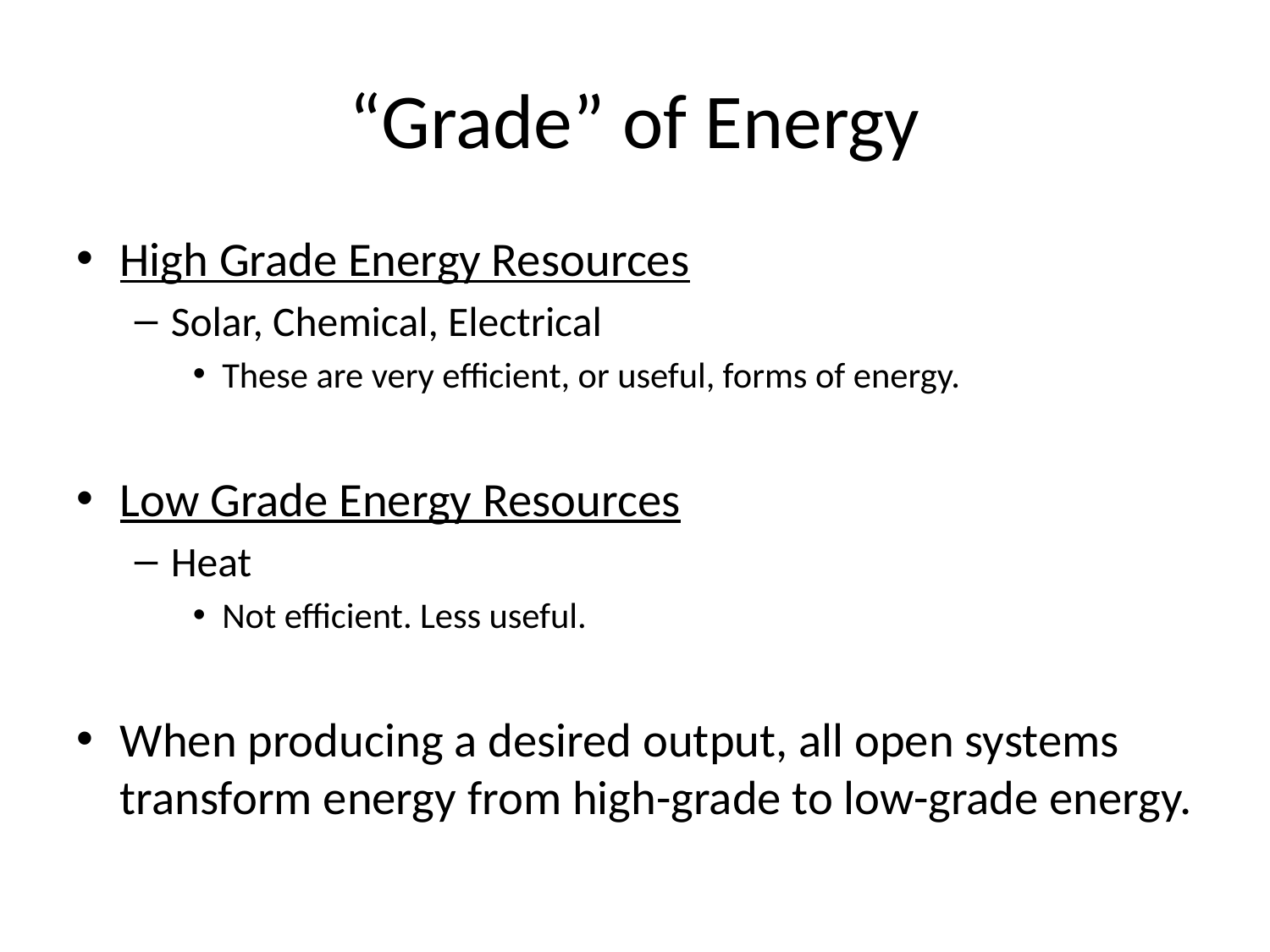

# “Grade” of Energy
High Grade Energy Resources
Solar, Chemical, Electrical
These are very efficient, or useful, forms of energy.

Low Grade Energy Resources
Heat
Not efficient. Less useful.

When producing a desired output, all open systems transform energy from high-grade to low-grade energy.